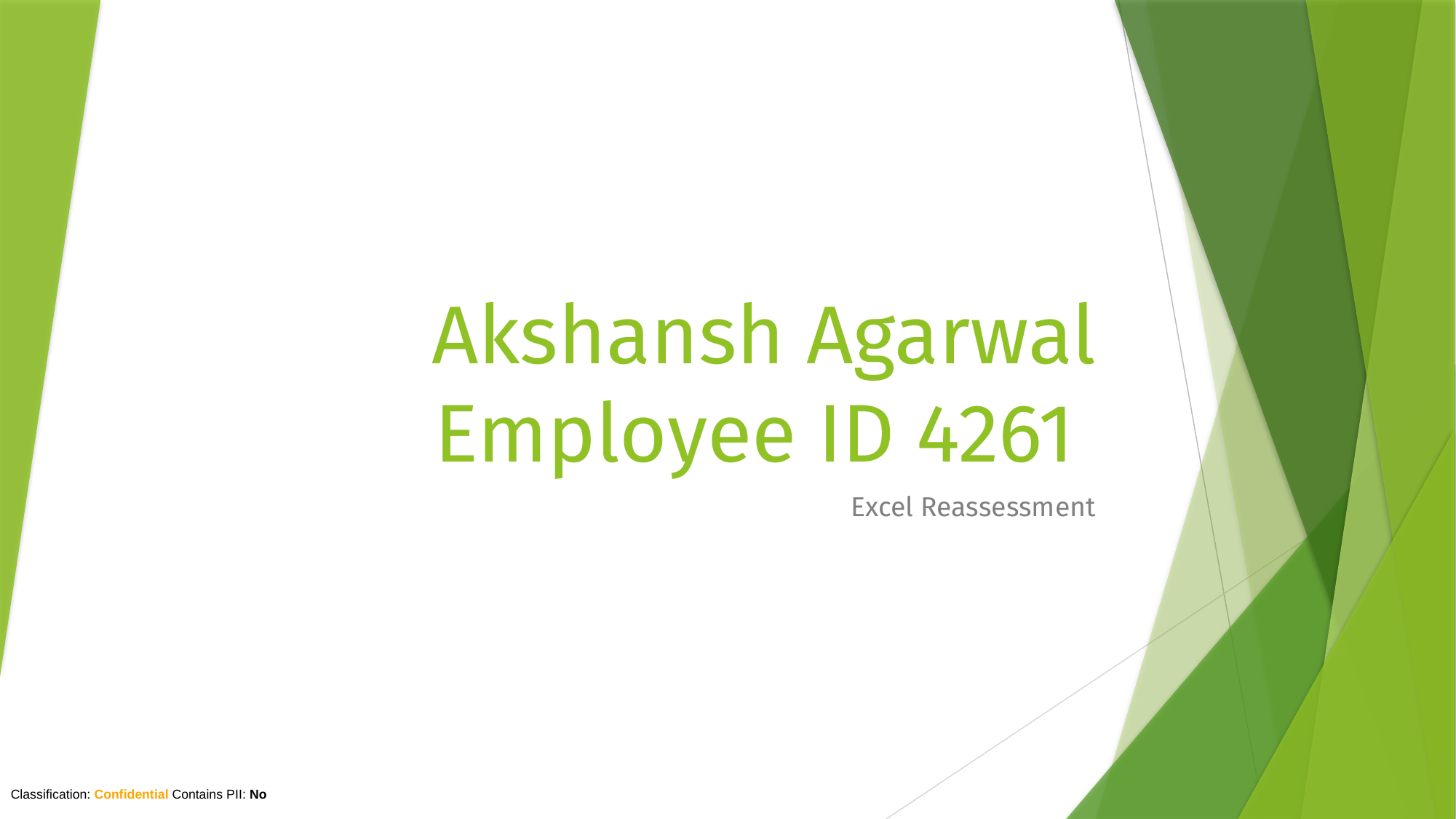

# Akshansh Agarwal Employee ID 4261
Excel Reassessment